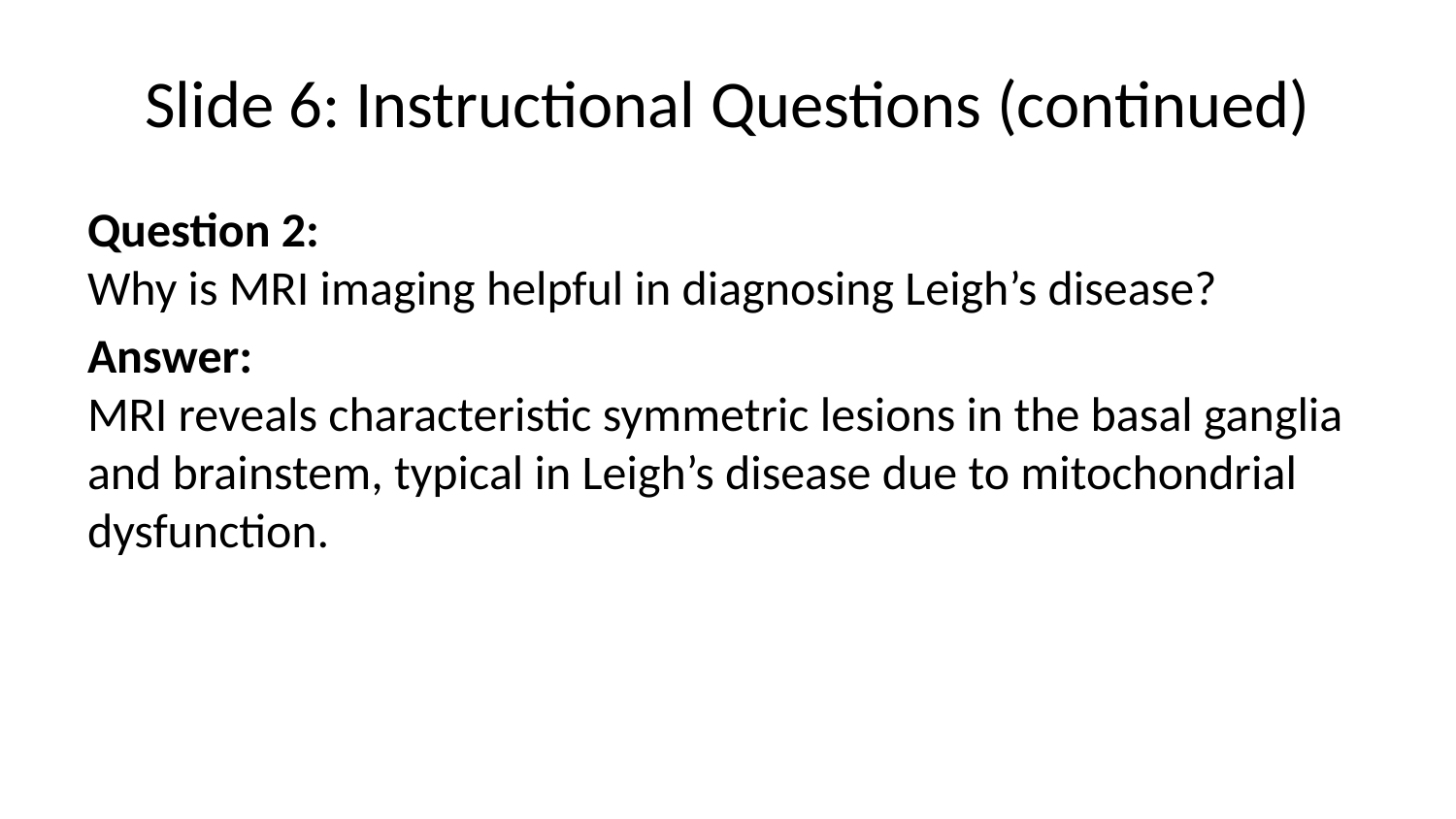

# Slide 6: Instructional Questions (continued)
Question 2:
Why is MRI imaging helpful in diagnosing Leigh’s disease?
Answer:
MRI reveals characteristic symmetric lesions in the basal ganglia and brainstem, typical in Leigh’s disease due to mitochondrial dysfunction.